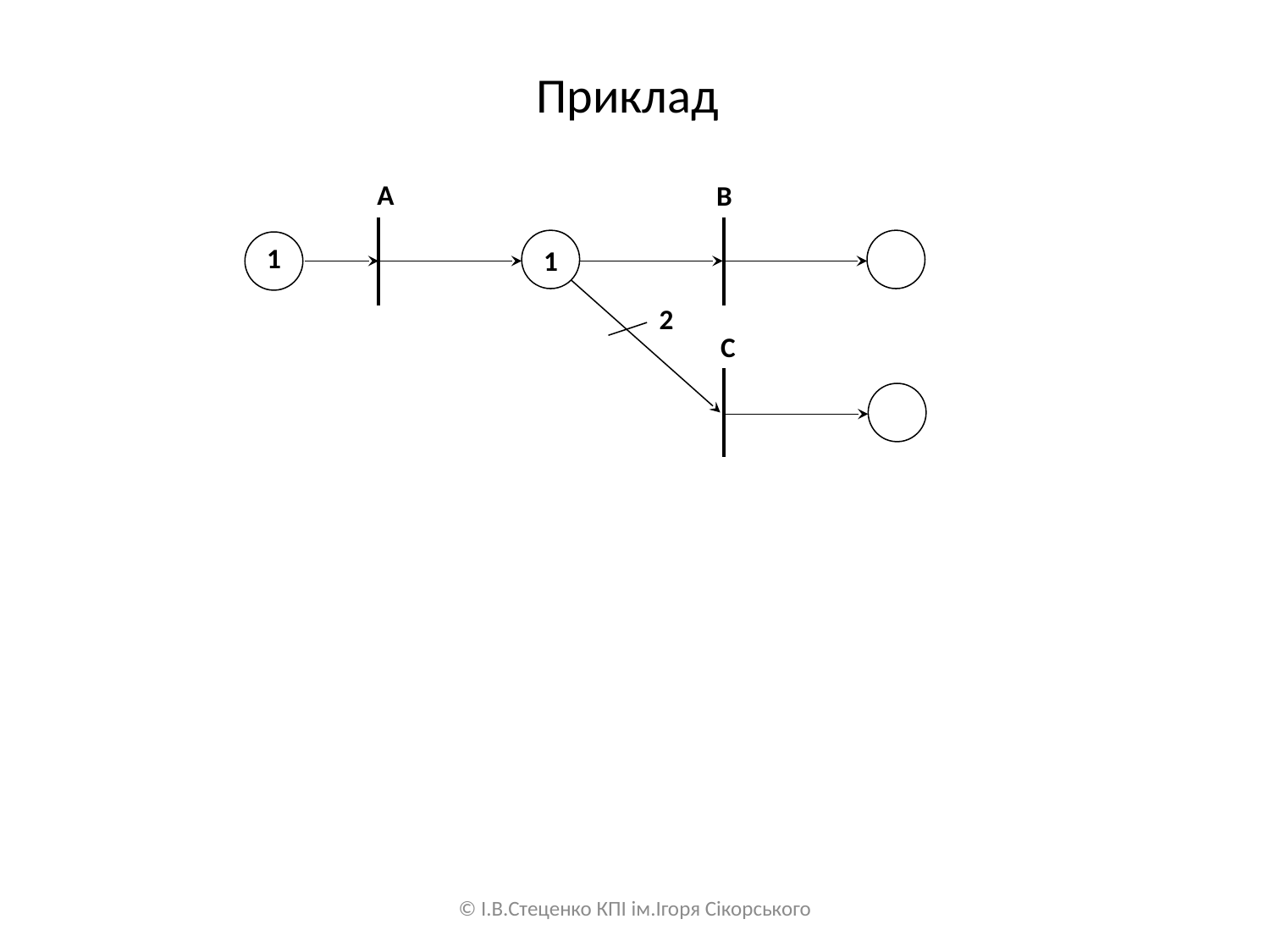

# Приклад
A
B
1

1
2

C
© І.В.Стеценко КПІ ім.Ігоря Сікорського